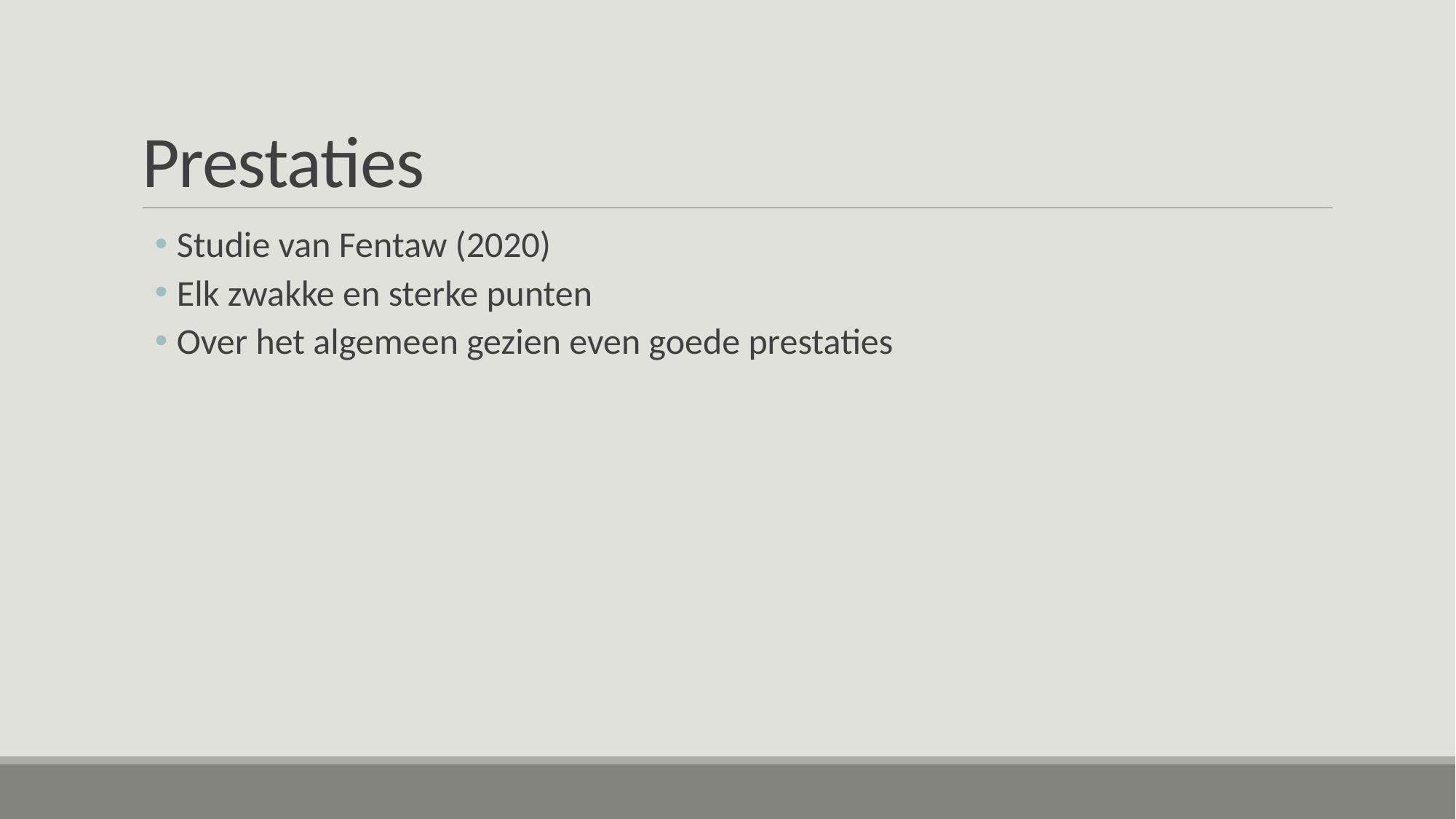

# Prestaties
Studie van Fentaw (2020)
Elk zwakke en sterke punten
Over het algemeen gezien even goede prestaties